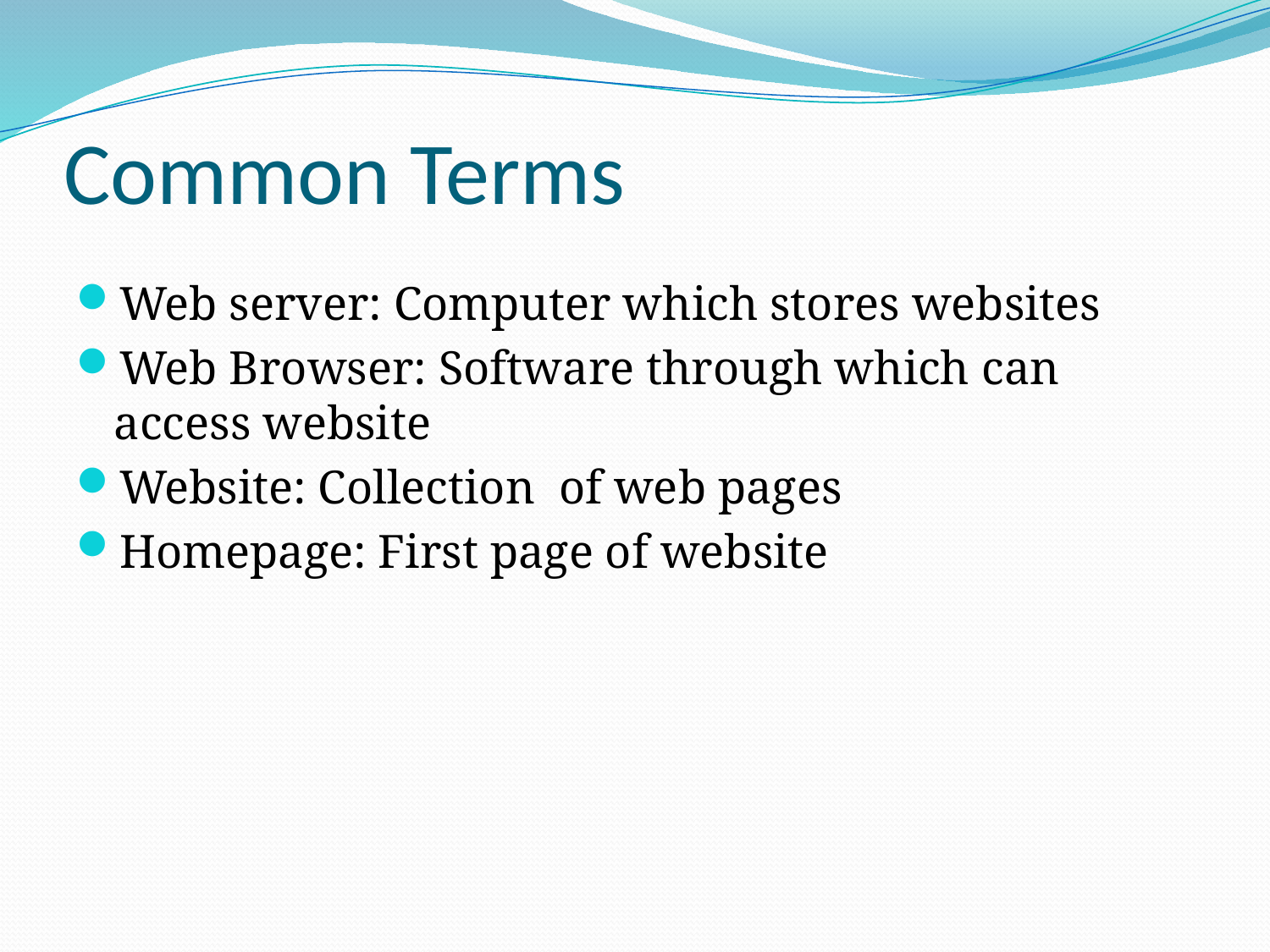

# Common Terms
Web server: Computer which stores websites
Web Browser: Software through which can access website
Website: Collection  of web pages
Homepage: First page of website